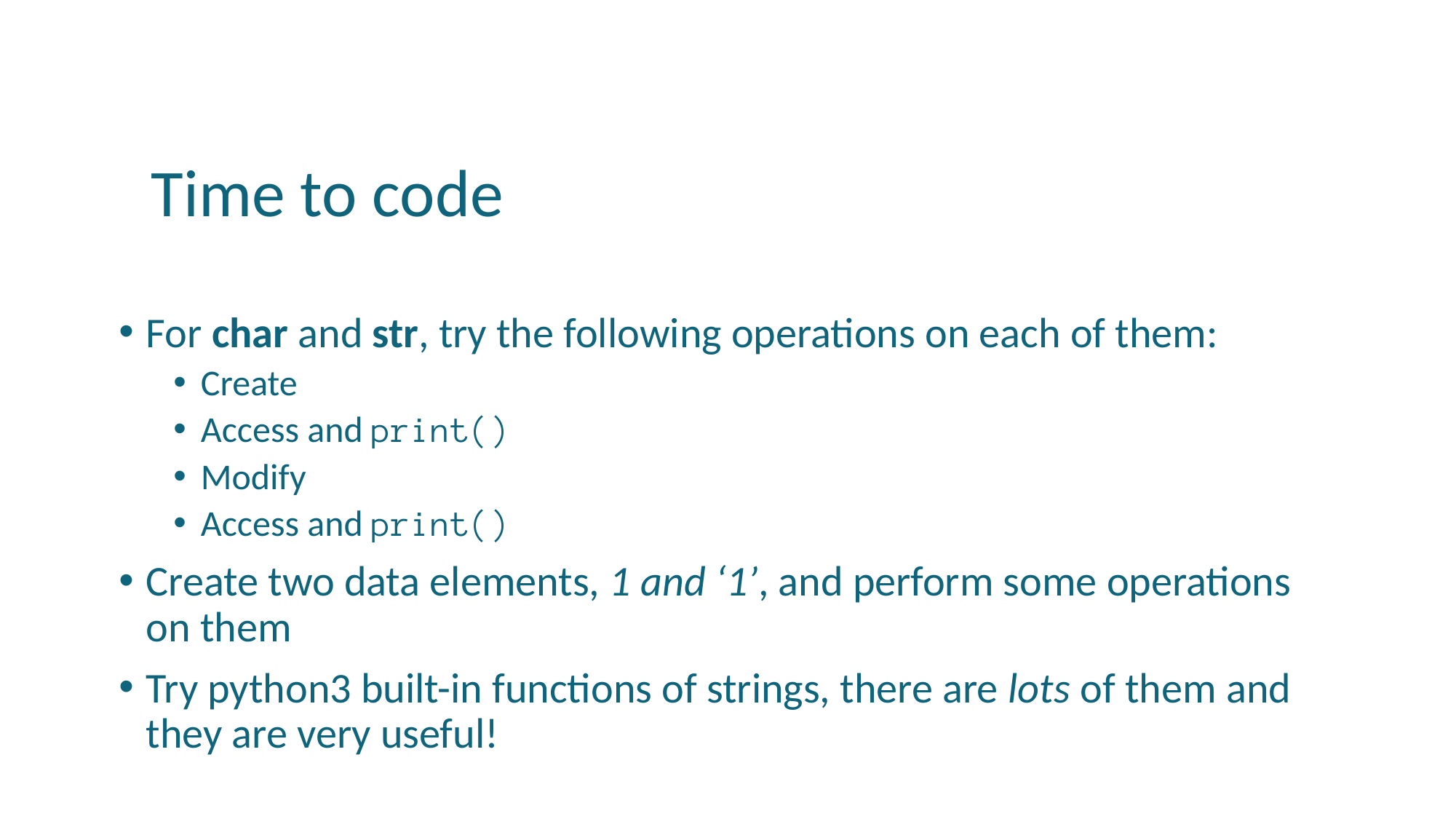

# Time to code
For char and str, try the following operations on each of them:
Create
Access and print()
Modify
Access and print()
Create two data elements, 1 and ‘1’, and perform some operations on them
Try python3 built-in functions of strings, there are lots of them and they are very useful!